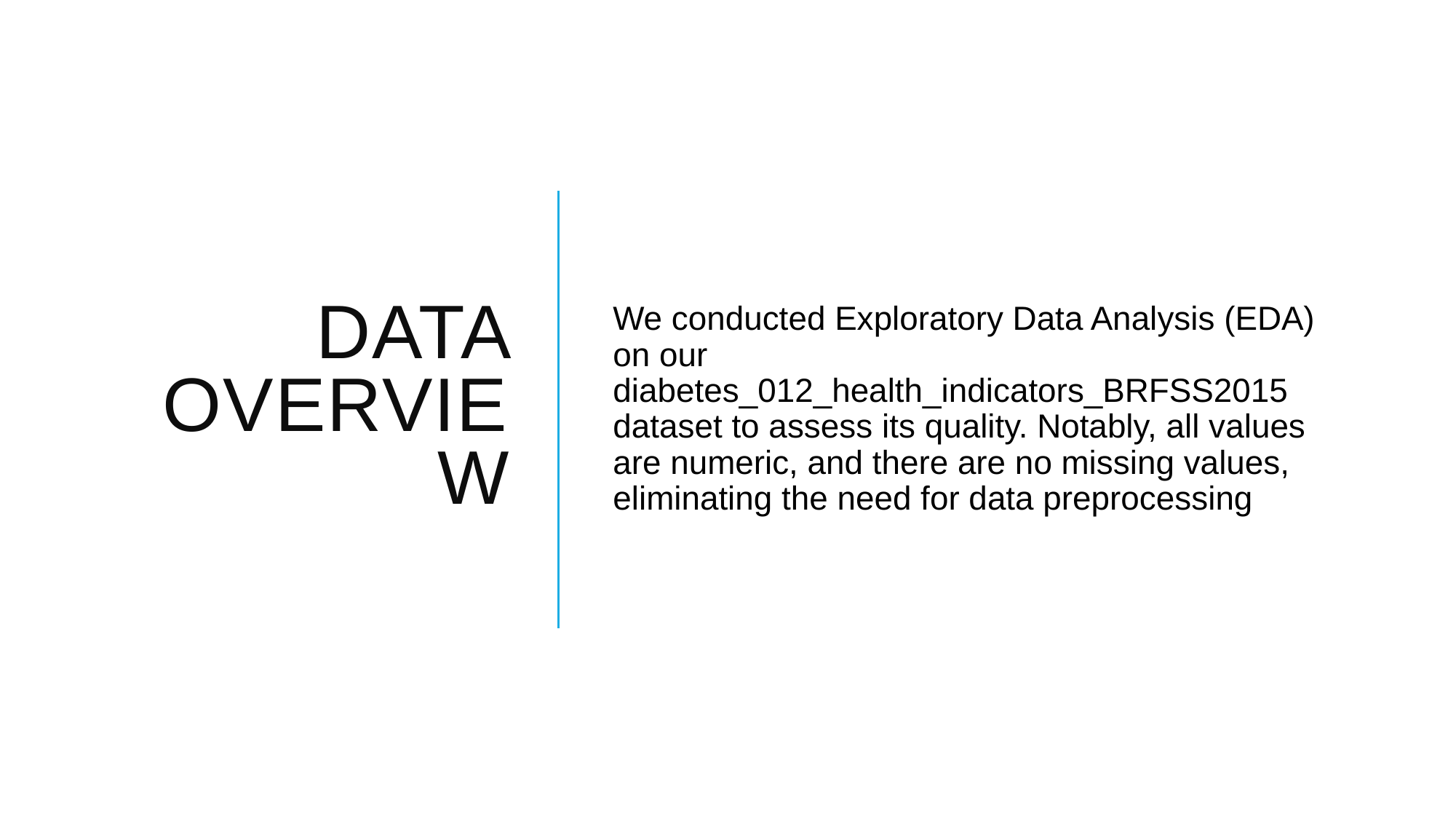

# Data Overview
We conducted Exploratory Data Analysis (EDA) on our diabetes_012_health_indicators_BRFSS2015 dataset to assess its quality. Notably, all values are numeric, and there are no missing values, eliminating the need for data preprocessing